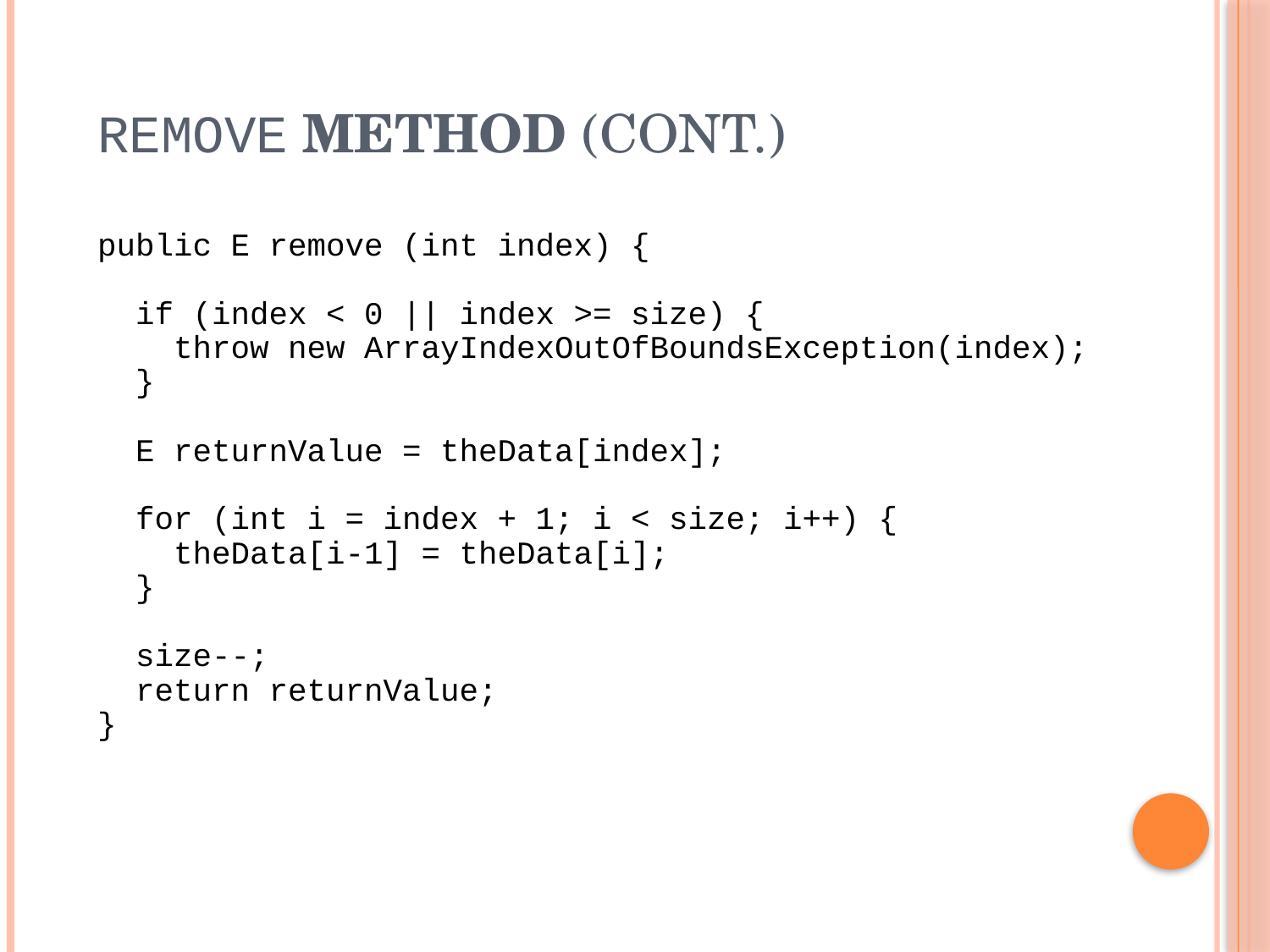

# remove Method (cont.)
public E remove (int index) {

  if (index < 0 || index >= size) {
    throw new ArrayIndexOutOfBoundsException(index);
  }

  E returnValue = theData[index];

  for (int i = index + 1; i < size; i++) {
    theData[i-1] = theData[i];
  }

  size--;
  return returnValue;
}